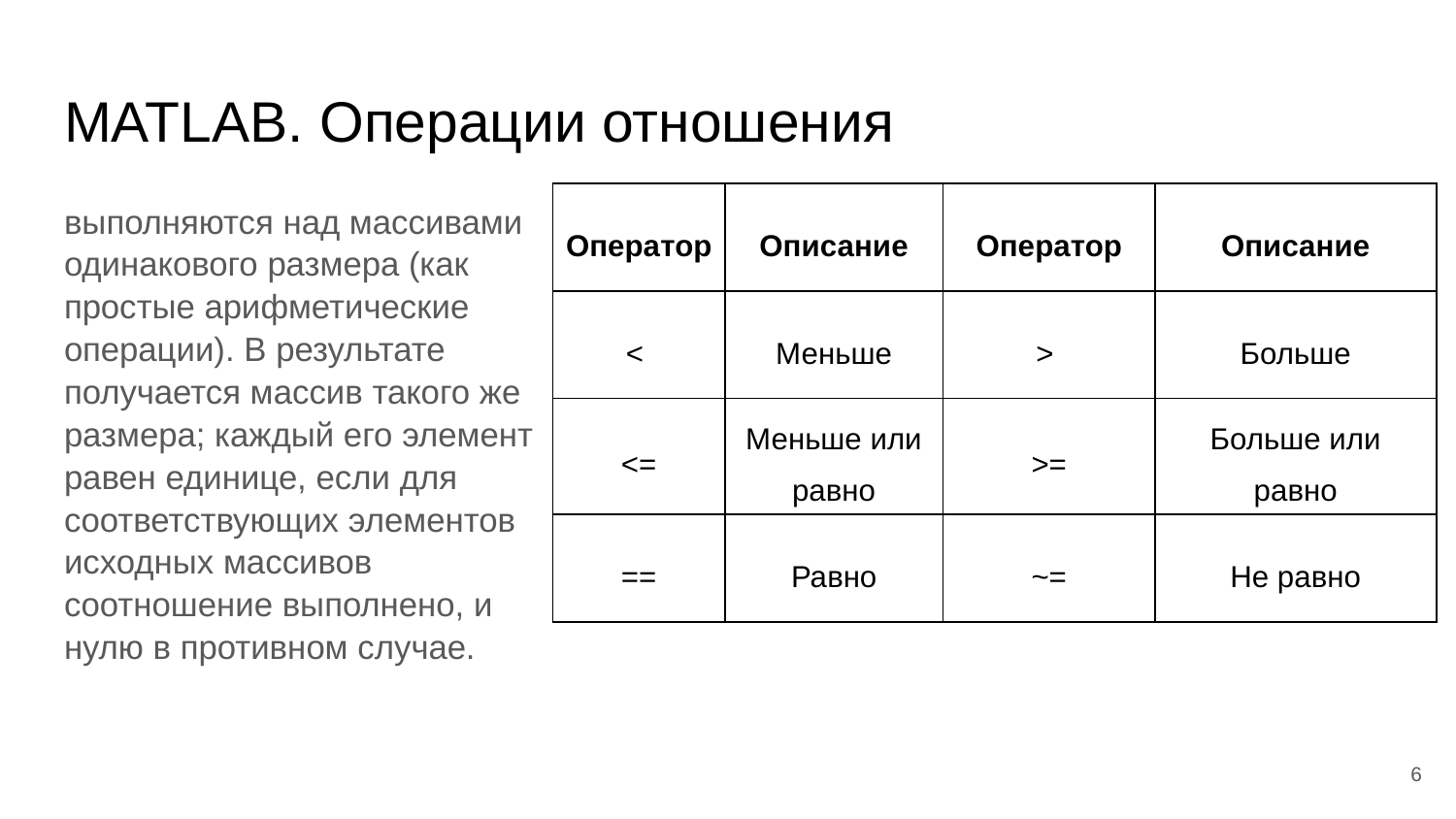

# MATLAB. Операции отношения
выполняются над массивами одинакового размера (как простые арифметические операции). В результате получается массив такого же размера; каждый его элемент равен единице, если для соответствующих элементов исходных массивов соотношение выполнено, и нулю в противном случае.
| Оператор | Описание | Оператор | Описание |
| --- | --- | --- | --- |
| < | Меньше | > | Больше |
| <= | Меньше или равно | >= | Больше или равно |
| == | Равно | ~= | Не равно |
6